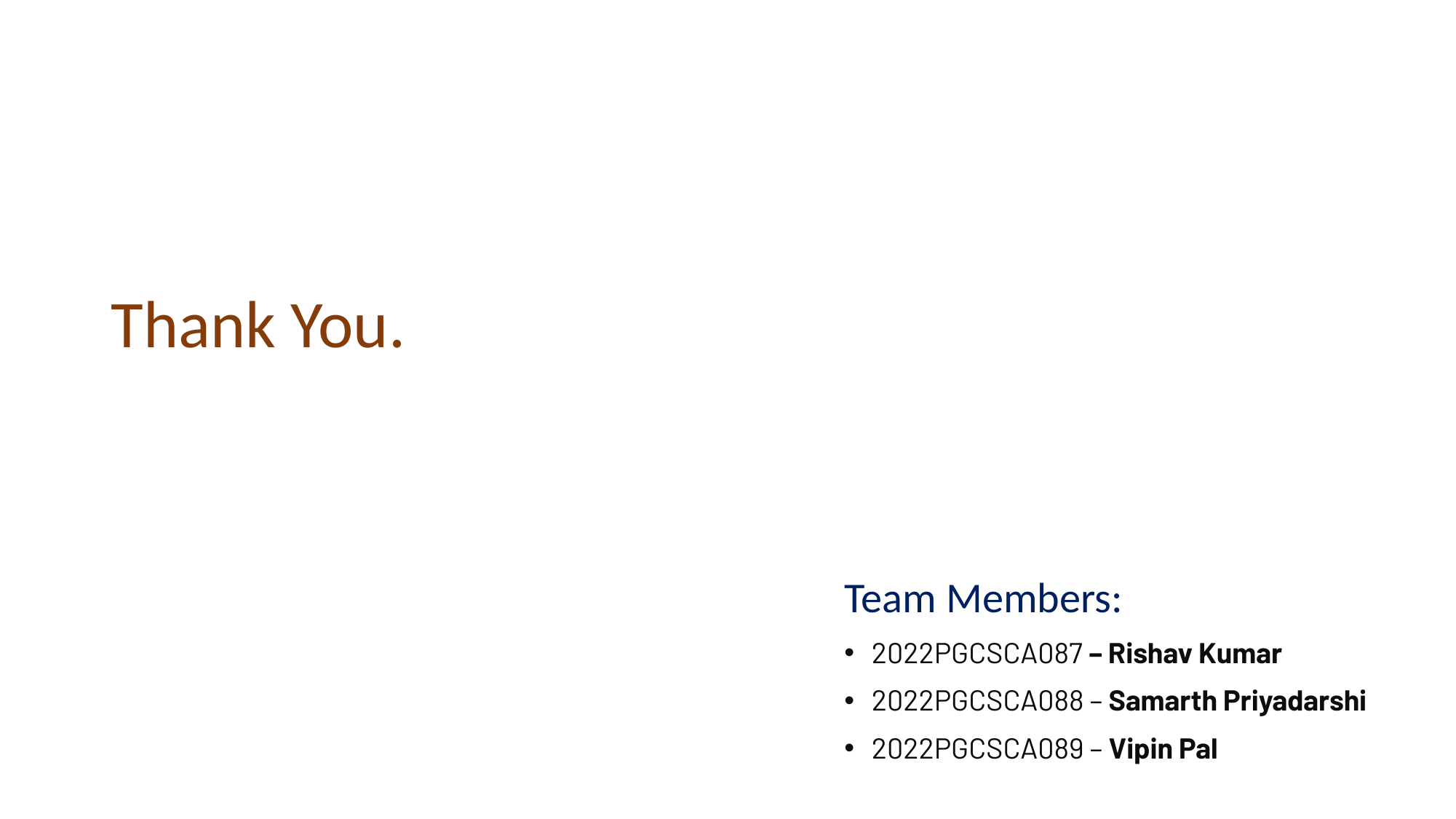

# Thank You.
Team Members:
2022PGCSCA087 – Rishav Kumar
2022PGCSCA088 – Samarth Priyadarshi
2022PGCSCA089 – Vipin Pal